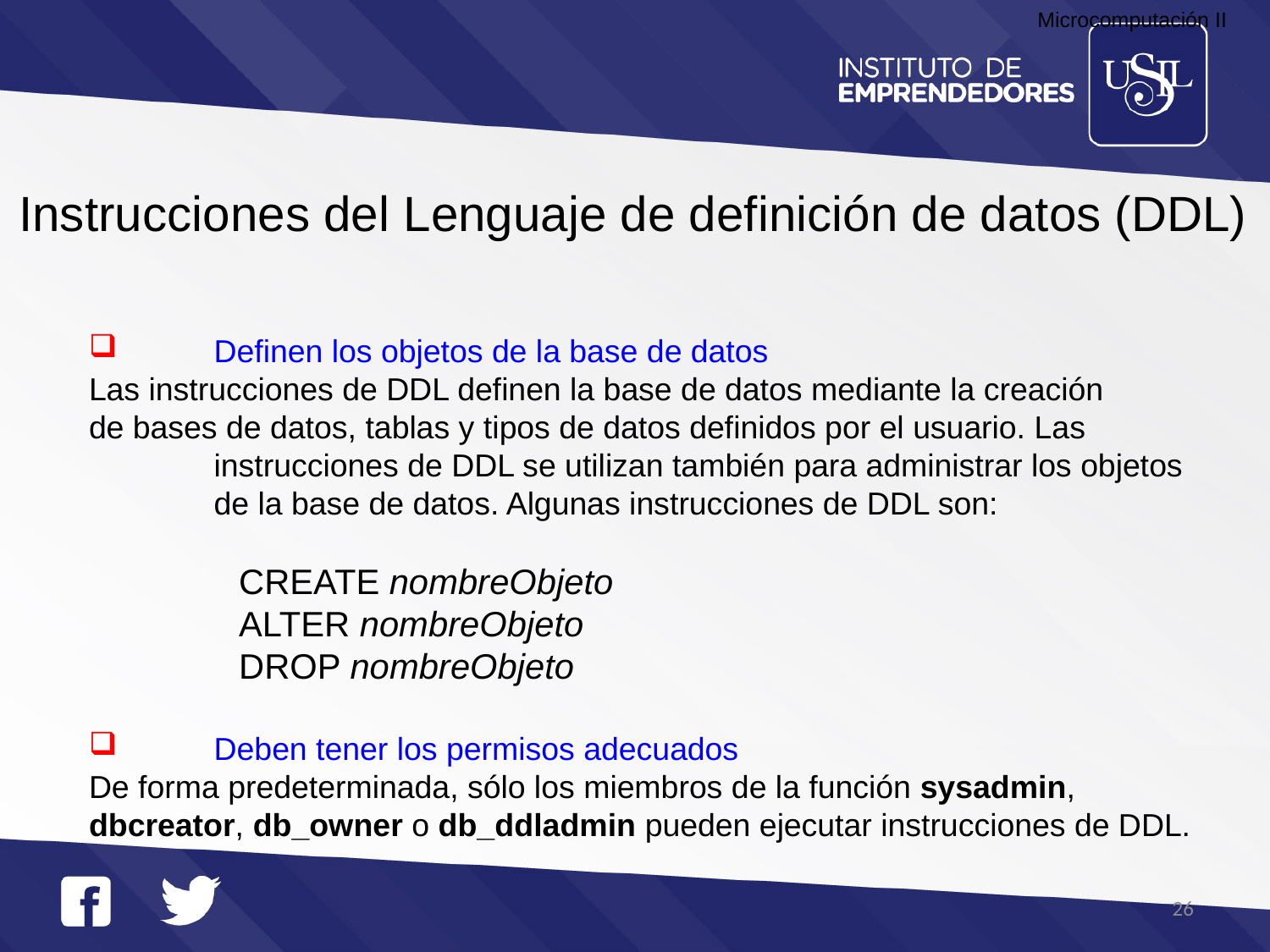

Microcomputación II
Instrucciones del Lenguaje de definición de datos (DDL)
Definen los objetos de la base de datos
Las instrucciones de DDL definen la base de datos mediante la creación
de bases de datos, tablas y tipos de datos definidos por el usuario. Las instrucciones de DDL se utilizan también para administrar los objetos de la base de datos. Algunas instrucciones de DDL son:

CREATE nombreObjeto
ALTER nombreObjeto
DROP nombreObjeto

Deben tener los permisos adecuados
De forma predeterminada, sólo los miembros de la función sysadmin,
dbcreator, db_owner o db_ddladmin pueden ejecutar instrucciones de DDL.

26